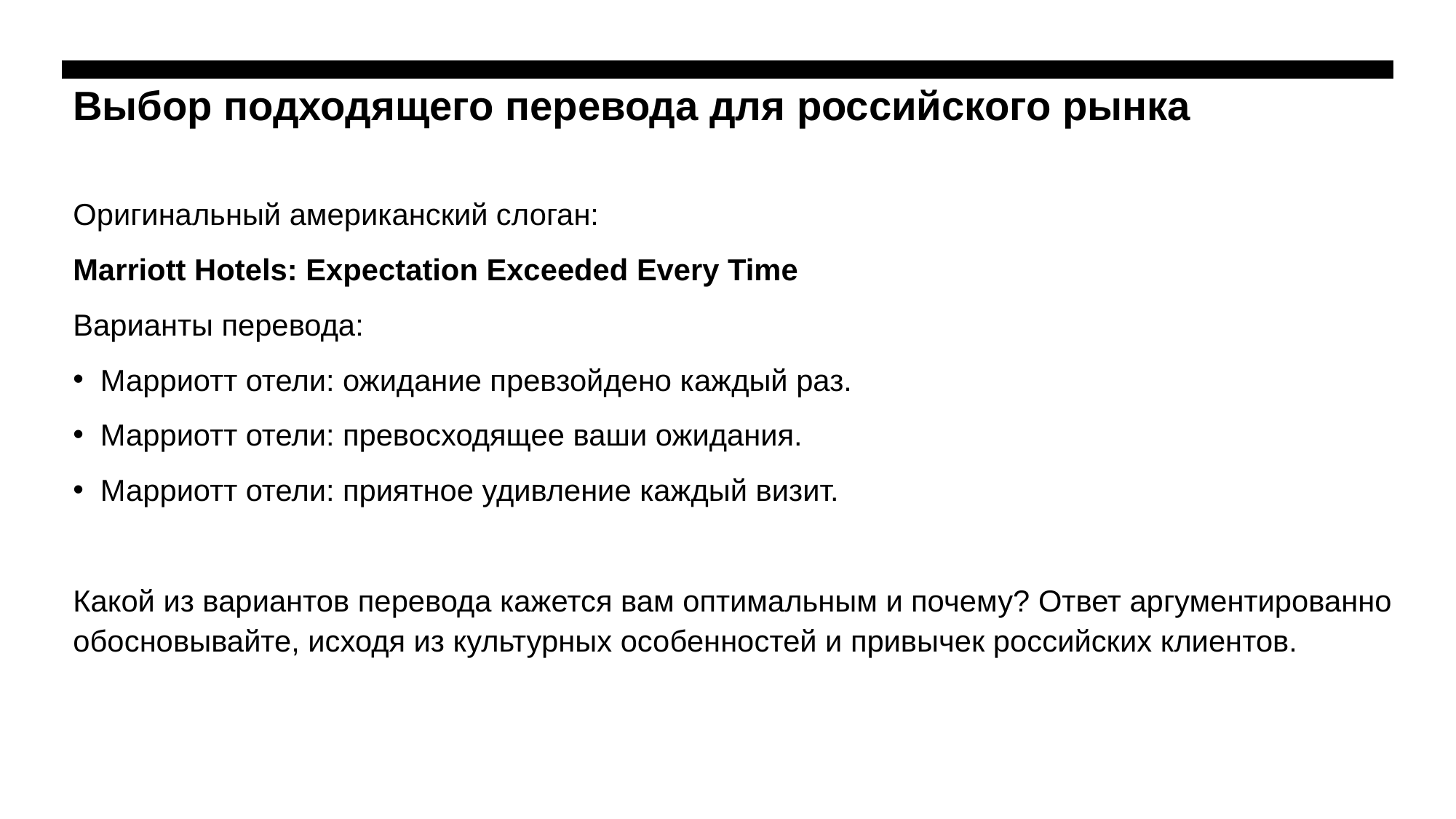

# Выбор подходящего перевода для российского рынка
Оригинальный американский слоган:
Marriott Hotels: Expectation Exceeded Every Time
Варианты перевода:
Марриотт отели: ожидание превзойдено каждый раз.
Марриотт отели: превосходящее ваши ожидания.
Марриотт отели: приятное удивление каждый визит.

Какой из вариантов перевода кажется вам оптимальным и почему? Ответ аргументированно обосновывайте, исходя из культурных особенностей и привычек российских клиентов.